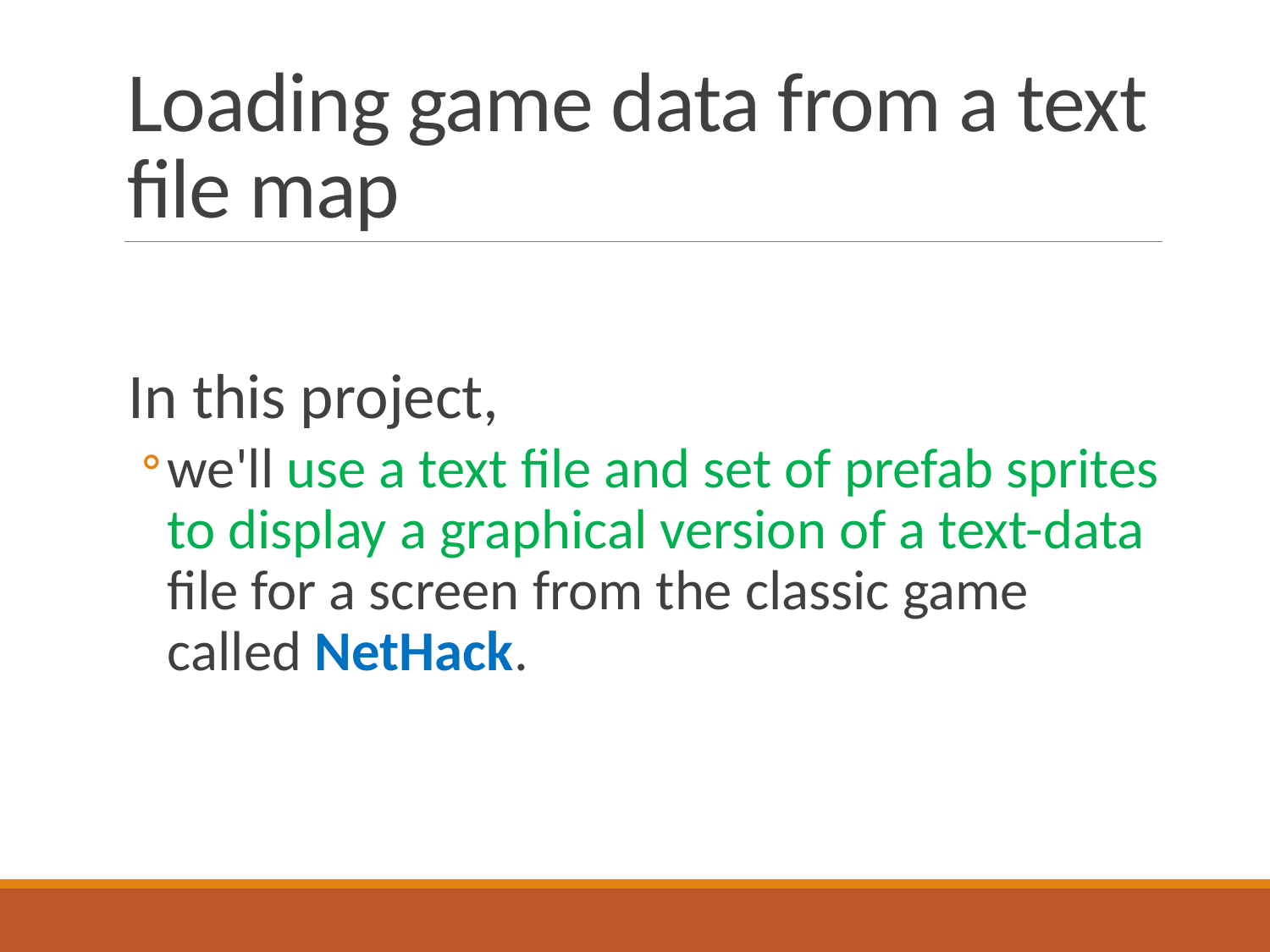

# Loading game data from a text file map

In this project,
we'll use a text file and set of prefab sprites to display a graphical version of a text-data file for a screen from the classic game called NetHack.